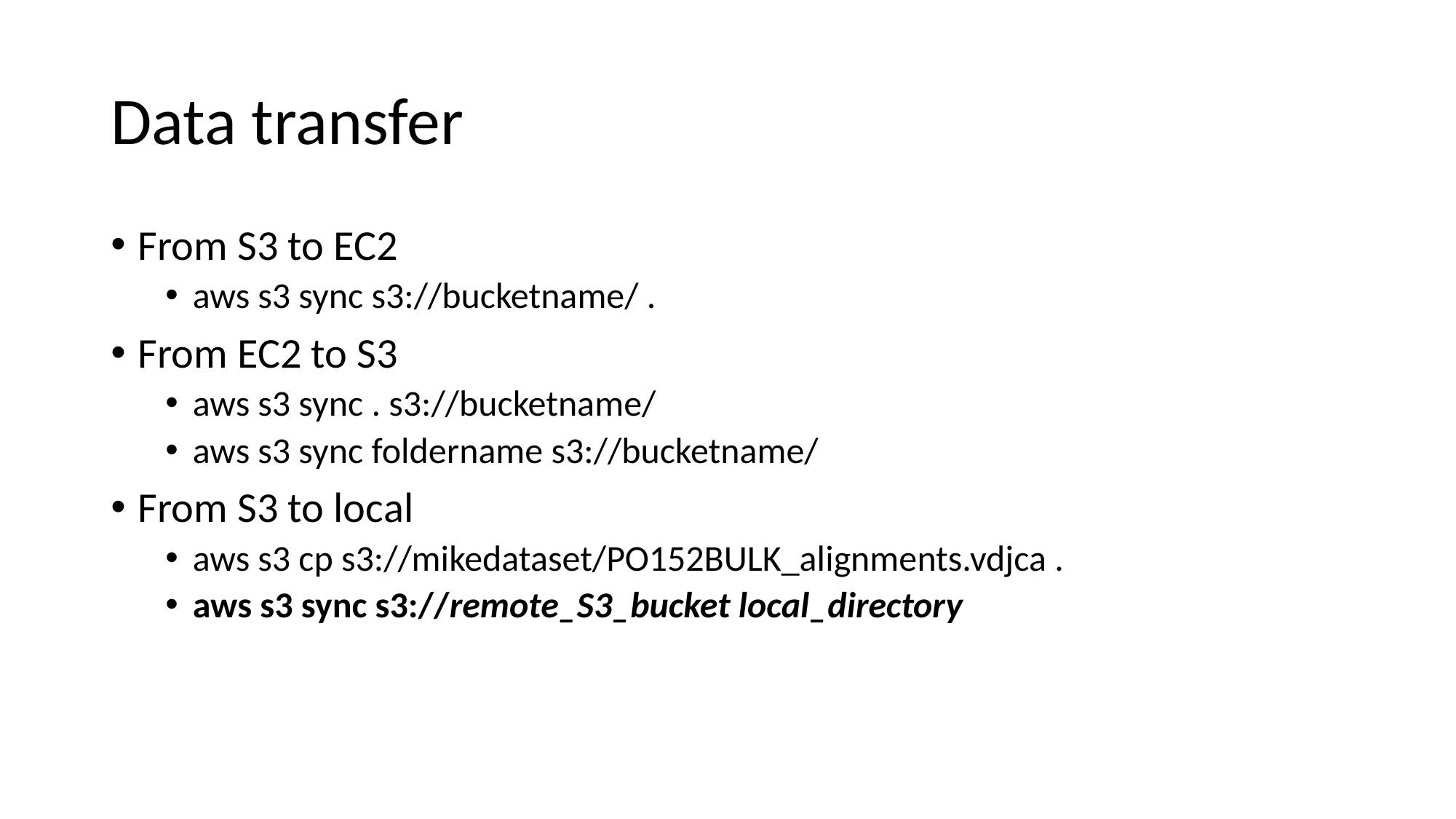

# Data transfer
From S3 to EC2
aws s3 sync s3://bucketname/ .
From EC2 to S3
aws s3 sync . s3://bucketname/
aws s3 sync foldername s3://bucketname/
From S3 to local
aws s3 cp s3://mikedataset/PO152BULK_alignments.vdjca .
aws s3 sync s3://remote_S3_bucket local_directory